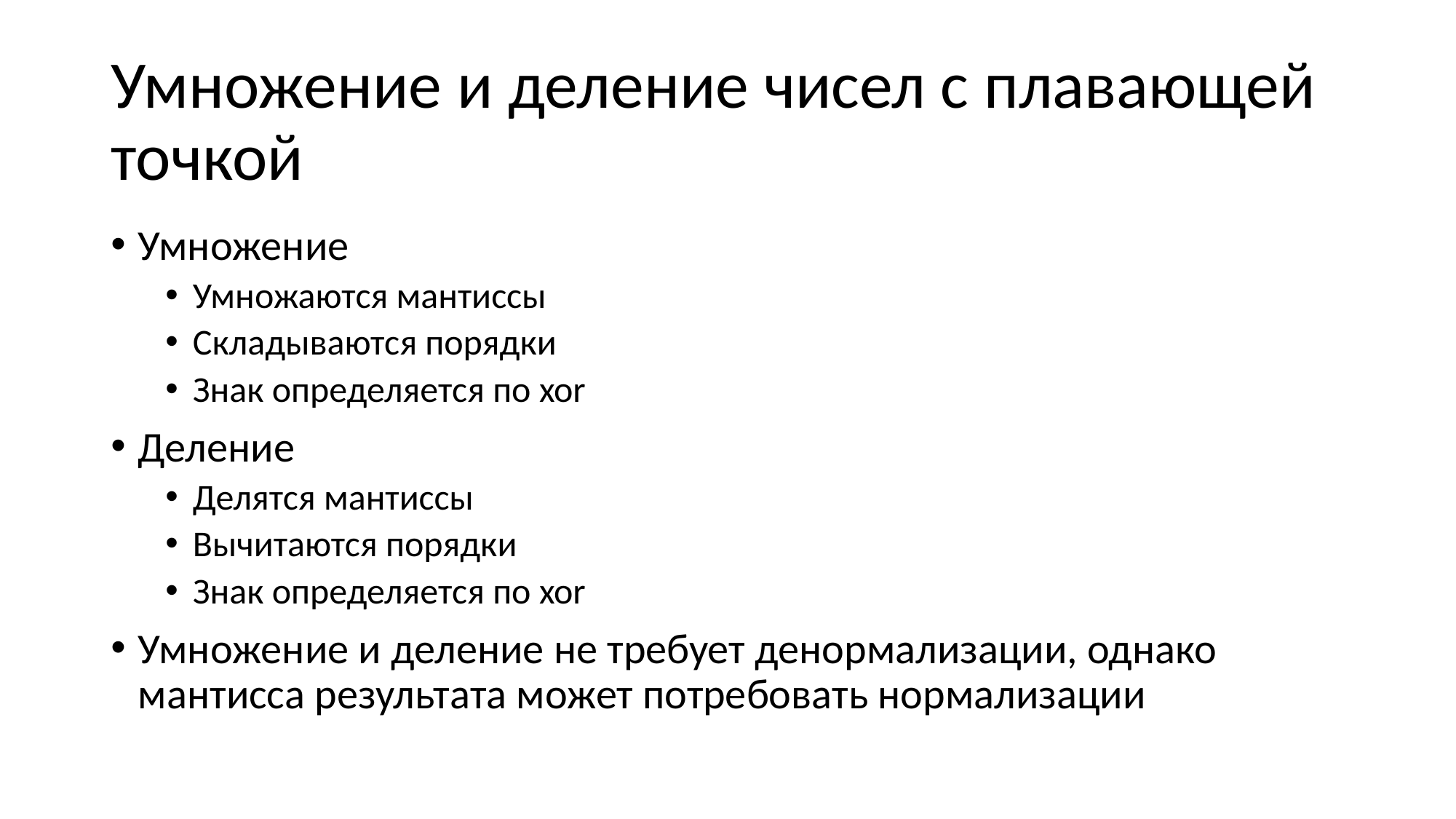

# Умножение и деление чисел с плавающей точкой
Умножение
Умножаются мантиссы
Складываются порядки
Знак определяется по xor
Деление
Делятся мантиссы
Вычитаются порядки
Знак определяется по xor
Умножение и деление не требует денормализации, однако мантисса результата может потребовать нормализации